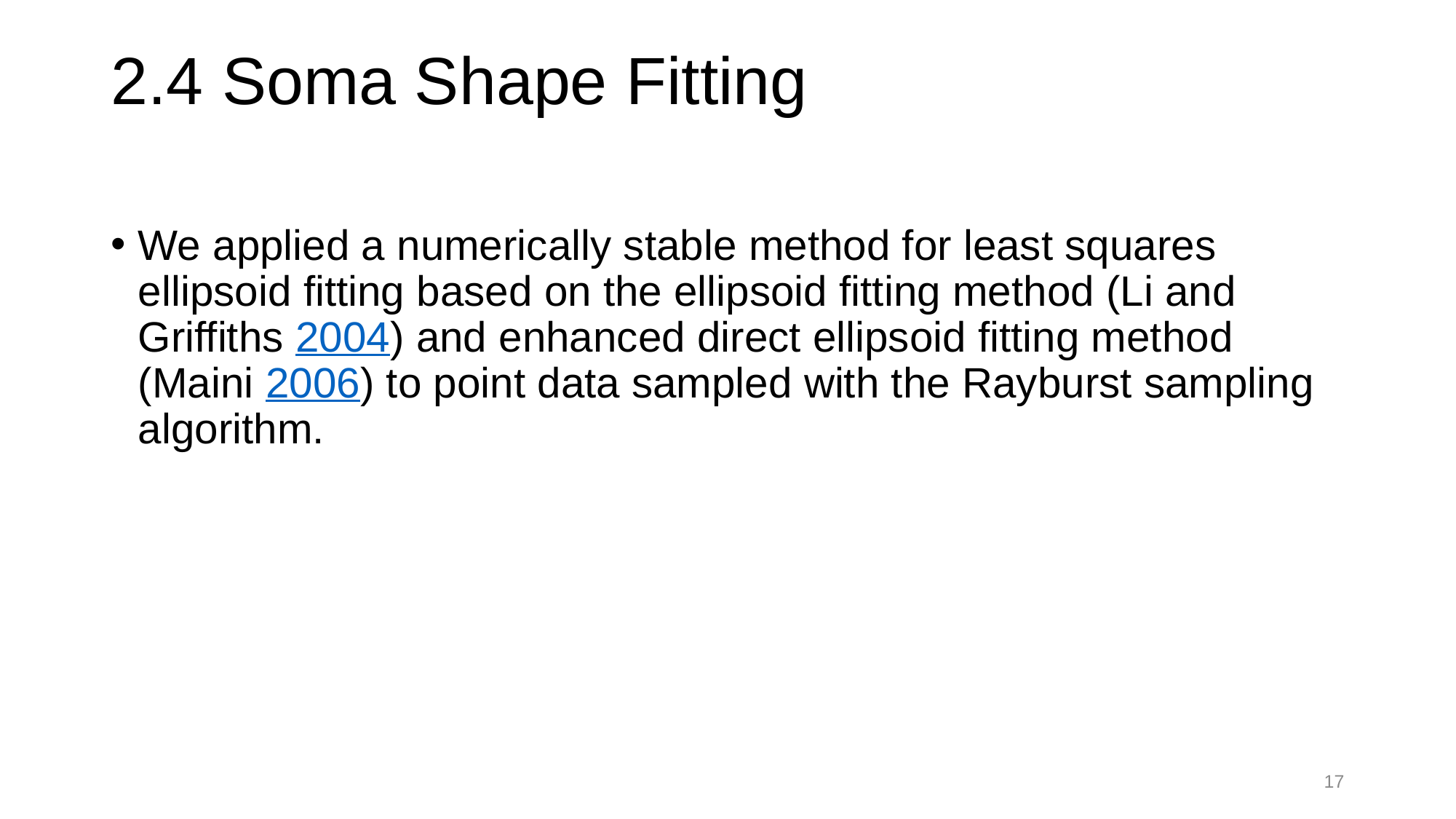

# 2.4 Soma Shape Fitting
We applied a numerically stable method for least squares ellipsoid fitting based on the ellipsoid fitting method (Li and Griffiths 2004) and enhanced direct ellipsoid fitting method (Maini 2006) to point data sampled with the Rayburst sampling algorithm.
17